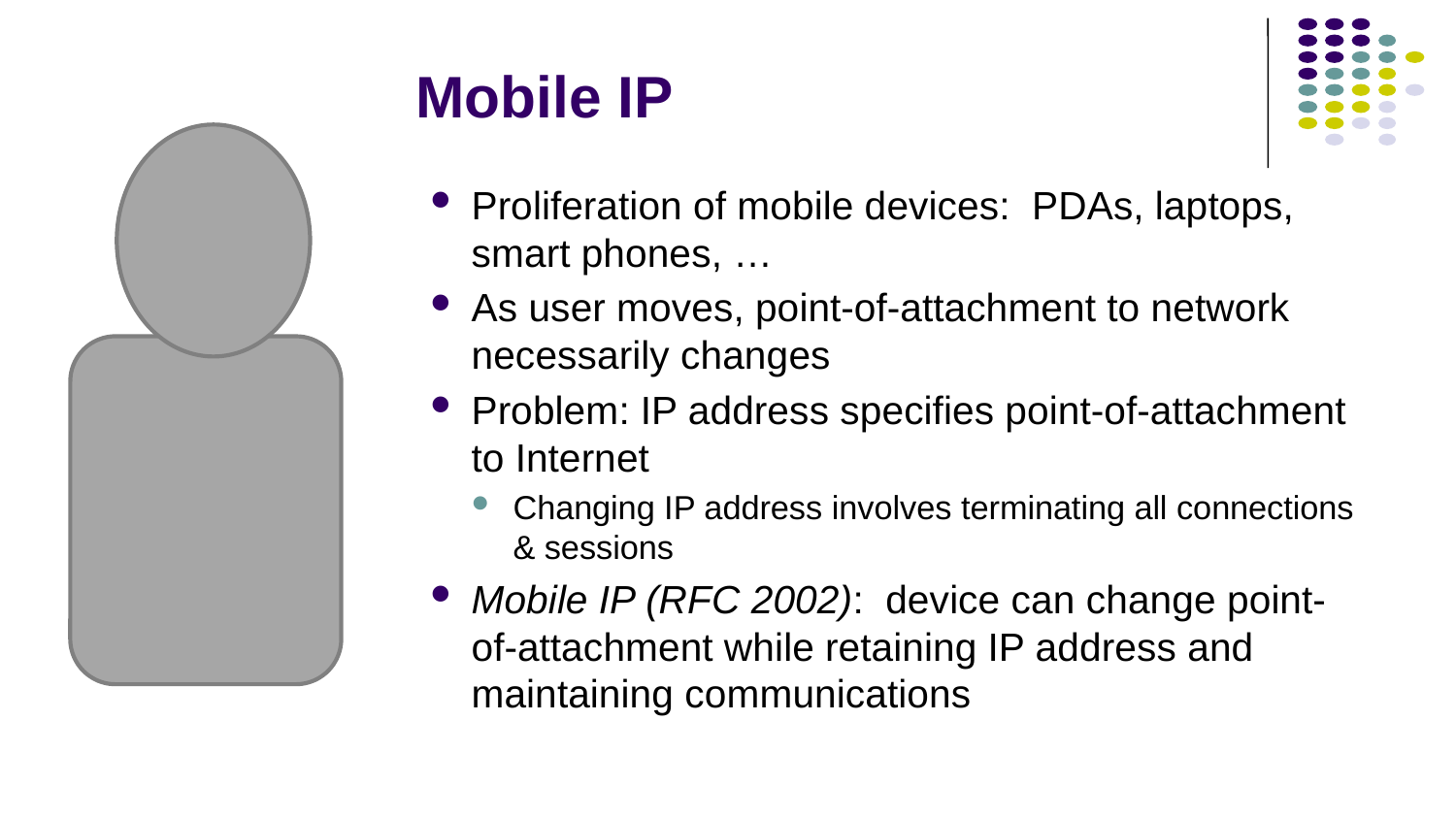

# Mobile IP

Proliferation of mobile devices:  PDAs, laptops, smart phones, …
As user moves, point-of-attachment to network necessarily changes
Problem: IP address specifies point-of-attachment to Internet
Changing IP address involves terminating all connections & sessions
Mobile IP (RFC 2002):  device can change point-of-attachment while retaining IP address and maintaining communications